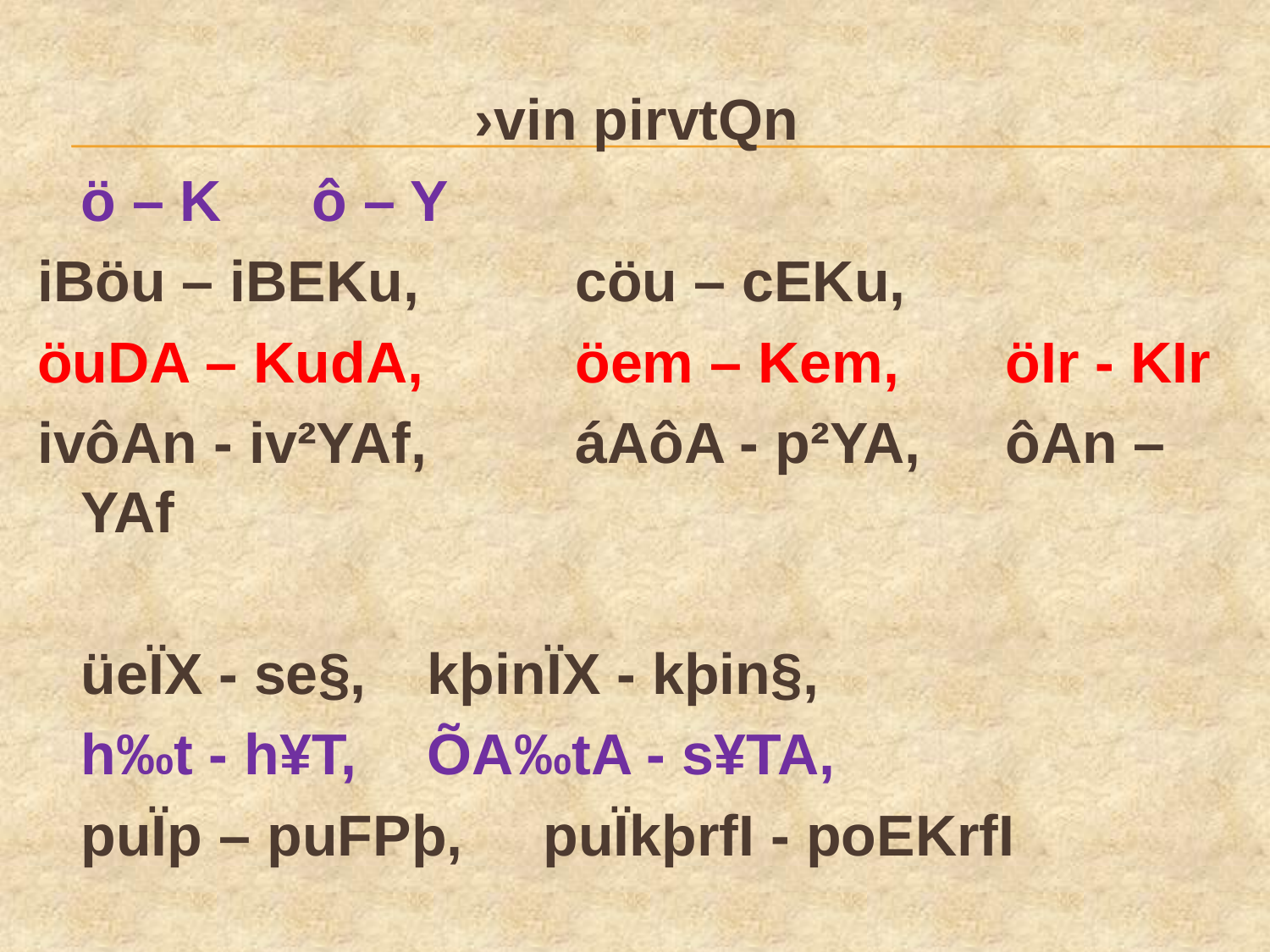

#
›vin pirvtQn
				ö – K 	ô – Y
iBöu – iBEKu, 	  cöu – cEKu,
öuDA – KudA, 	  öem – Kem,	öIr - KIr
ivôAn - iv²YAf, 	  áAôA - p²YA, 	ôAn – YAf

		üeÏX - se§, 		kþinÏX - kþin§,
		h‰t - h¥T, 		ÕA‰tA - s¥TA,
		puÏp – puFPþ, 		puÏkþrfI - poEKrfI